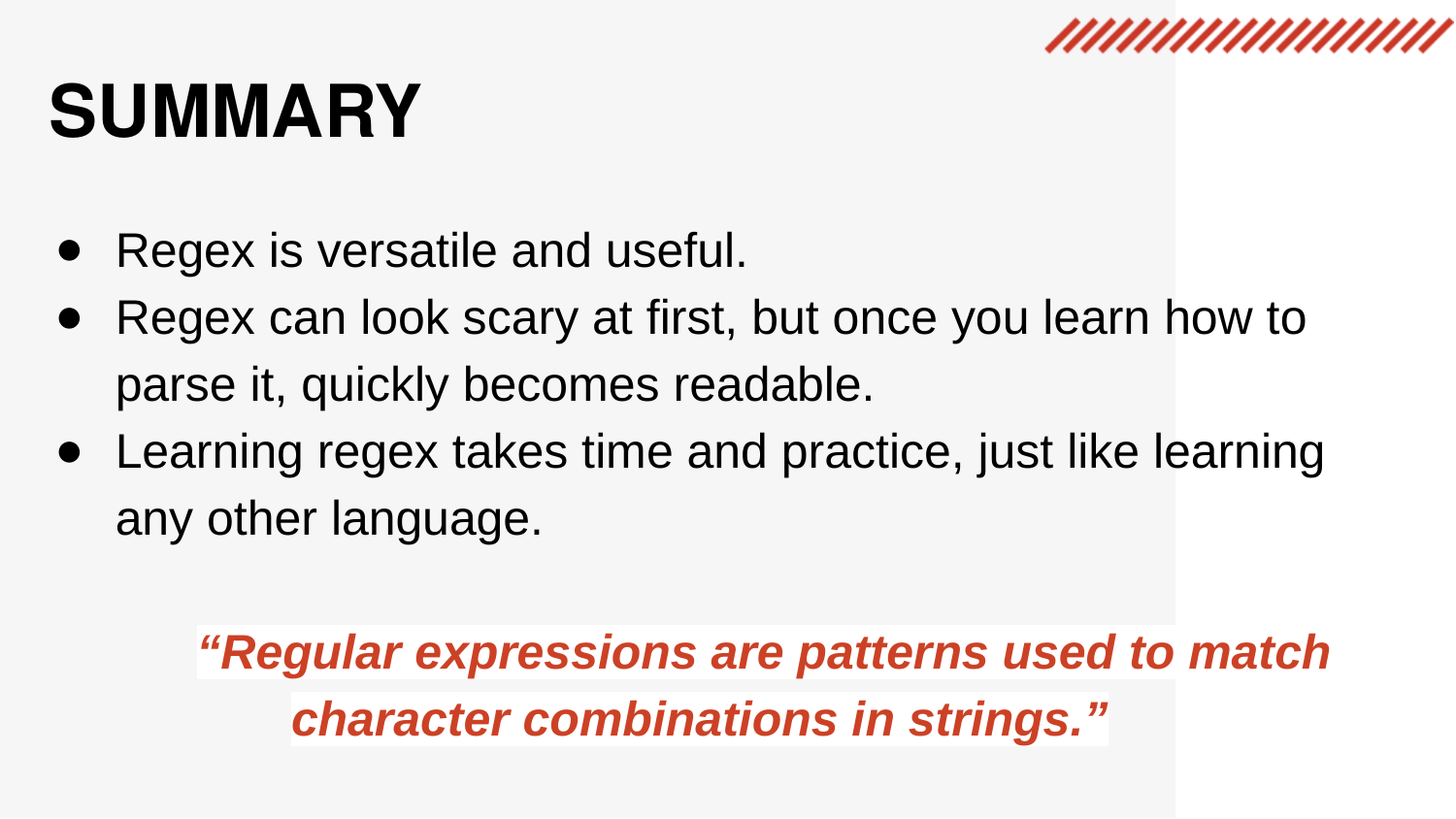

SUMMARY
Regex is versatile and useful.
Regex can look scary at first, but once you learn how to parse it, quickly becomes readable.
Learning regex takes time and practice, just like learning any other language.

“Regular expressions are patterns used to match character combinations in strings.”